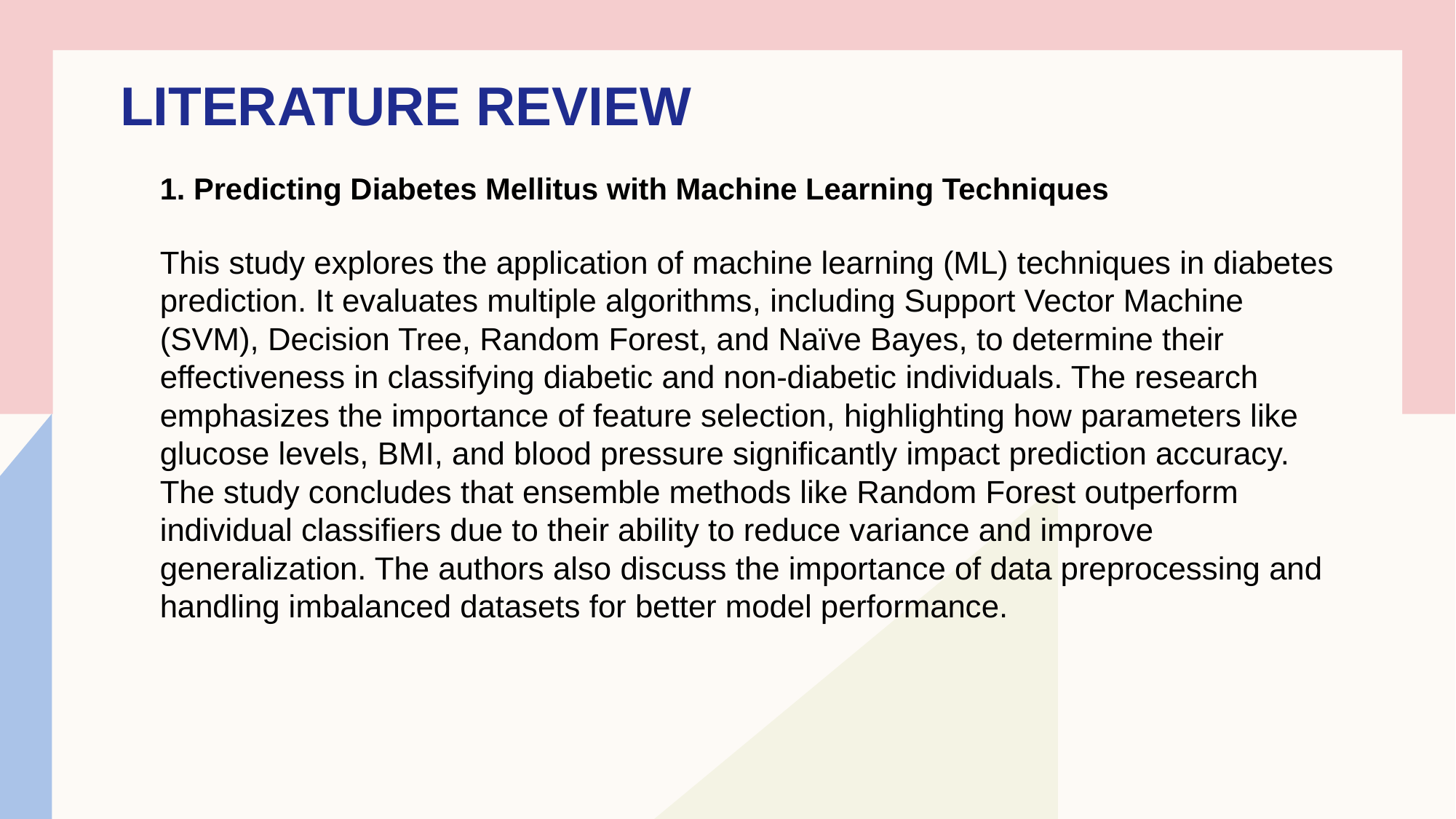

# Literature review
1. Predicting Diabetes Mellitus with Machine Learning Techniques

This study explores the application of machine learning (ML) techniques in diabetes prediction. It evaluates multiple algorithms, including Support Vector Machine (SVM), Decision Tree, Random Forest, and Naïve Bayes, to determine their effectiveness in classifying diabetic and non-diabetic individuals. The research emphasizes the importance of feature selection, highlighting how parameters like glucose levels, BMI, and blood pressure significantly impact prediction accuracy. The study concludes that ensemble methods like Random Forest outperform individual classifiers due to their ability to reduce variance and improve generalization. The authors also discuss the importance of data preprocessing and handling imbalanced datasets for better model performance.